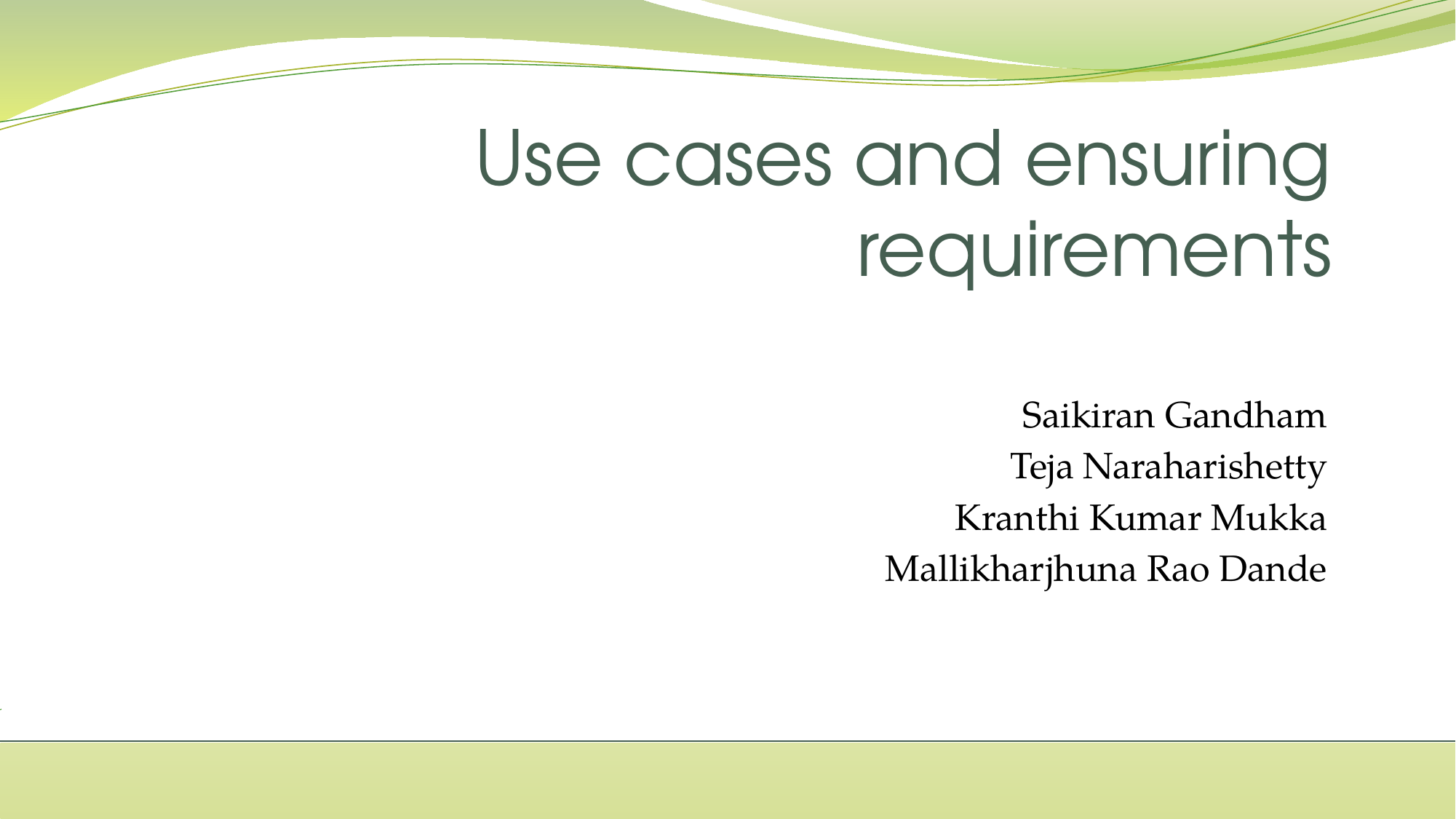

# Use cases and ensuring requirements
Saikiran Gandham
Teja Naraharishetty
Kranthi Kumar Mukka
Mallikharjhuna Rao Dande